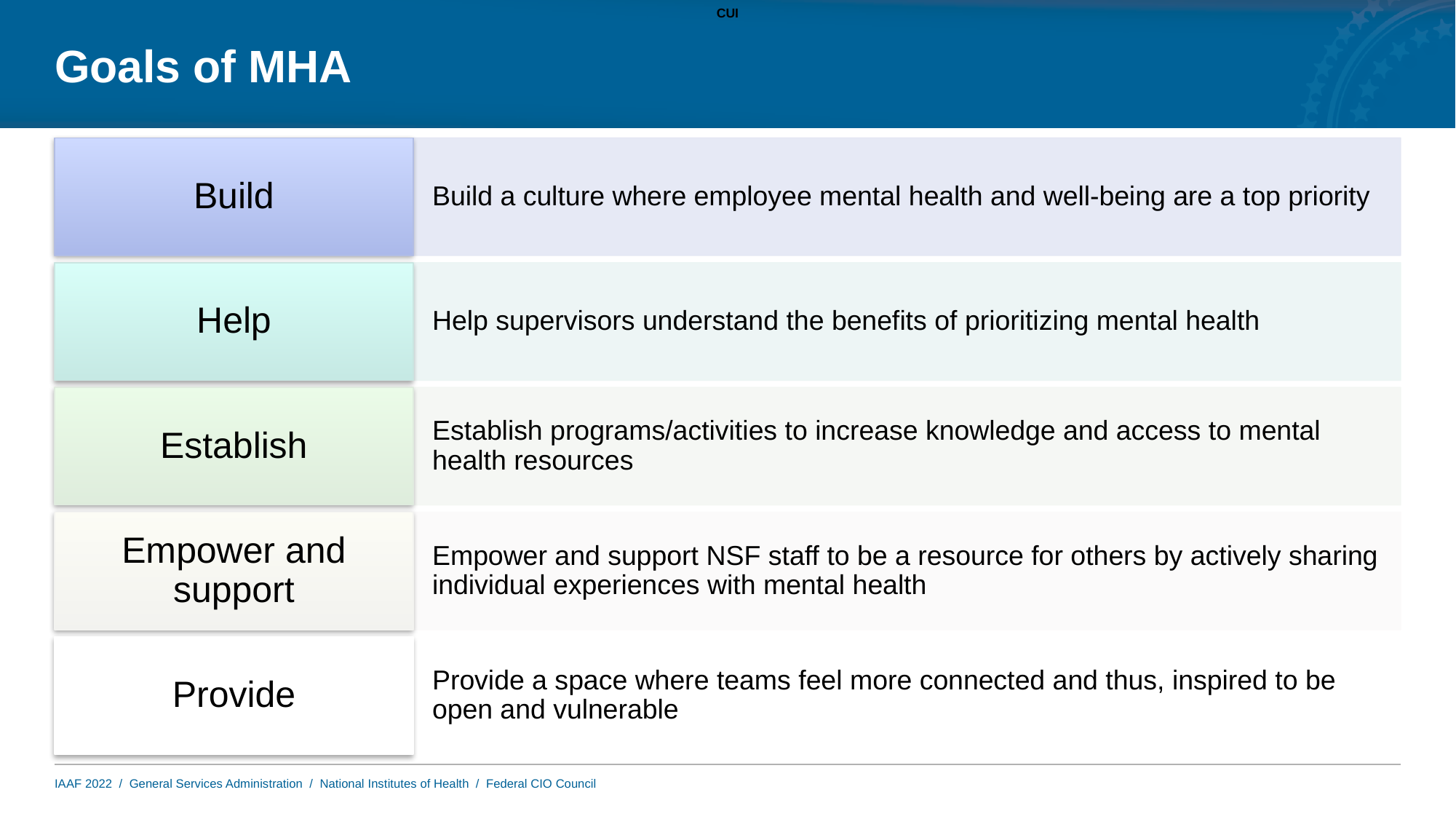

# Goals of MHA
Build a culture where employee mental health and well-being are a top priority
Build
Help supervisors understand the benefits of prioritizing mental health
Help
Establish programs/activities to increase knowledge and access to mental health resources
Establish
Empower and support NSF staff to be a resource for others by actively sharing individual experiences with mental health
Empower and support
Provide a space where teams feel more connected and thus, inspired to be open and vulnerable
Provide